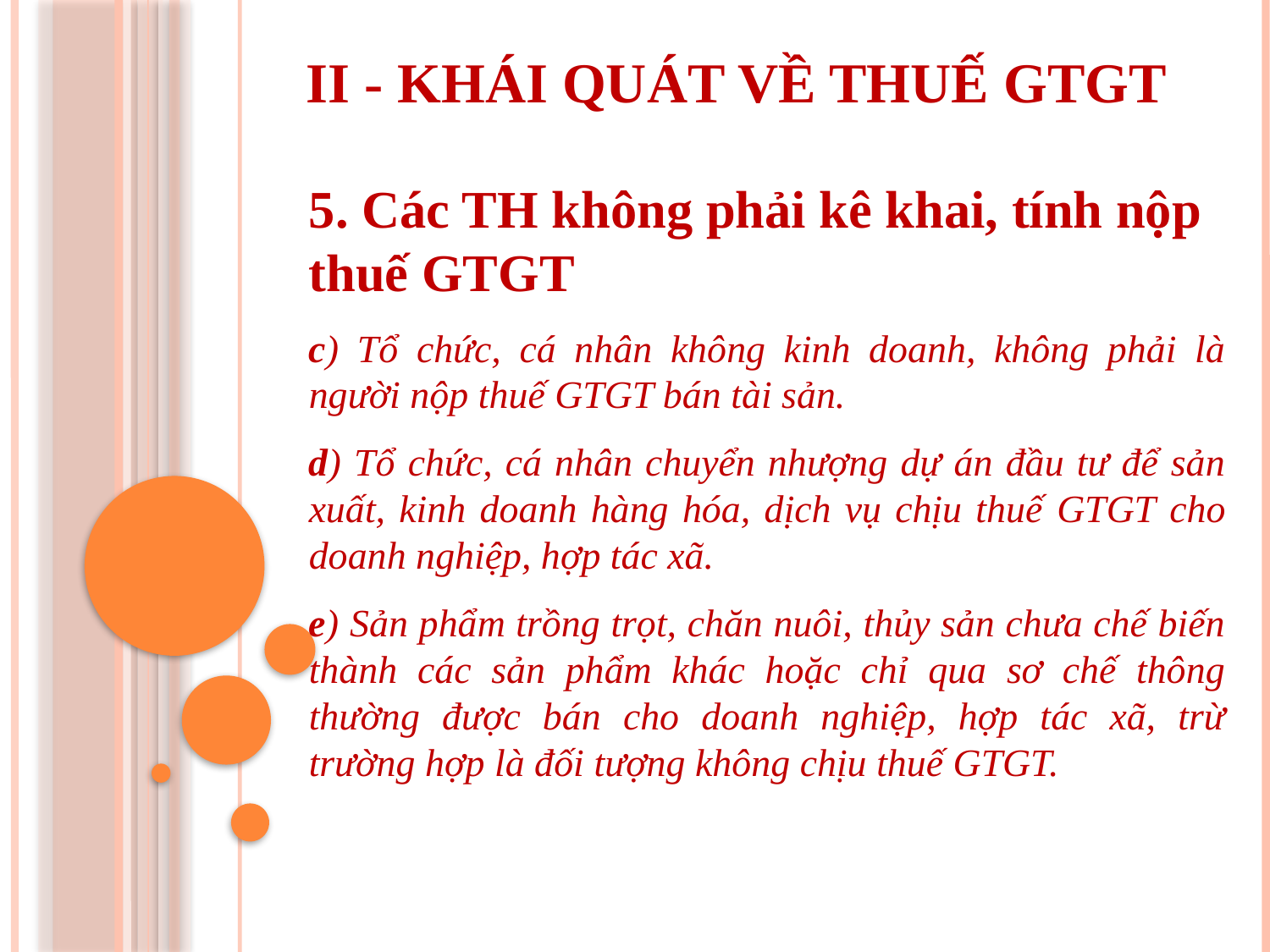

II - KHÁI QUÁT VỀ THUẾ GTGT
5. Các TH không phải kê khai, tính nộp thuế GTGT
c) Tổ chức, cá nhân không kinh doanh, không phải là người nộp thuế GTGT bán tài sản.
d) Tổ chức, cá nhân chuyển nhượng dự án đầu tư để sản xuất, kinh doanh hàng hóa, dịch vụ chịu thuế GTGT cho doanh nghiệp, hợp tác xã.
e) Sản phẩm trồng trọt, chăn nuôi, thủy sản chưa chế biến thành các sản phẩm khác hoặc chỉ qua sơ chế thông thường được bán cho doanh nghiệp, hợp tác xã, trừ trường hợp là đối tượng không chịu thuế GTGT.